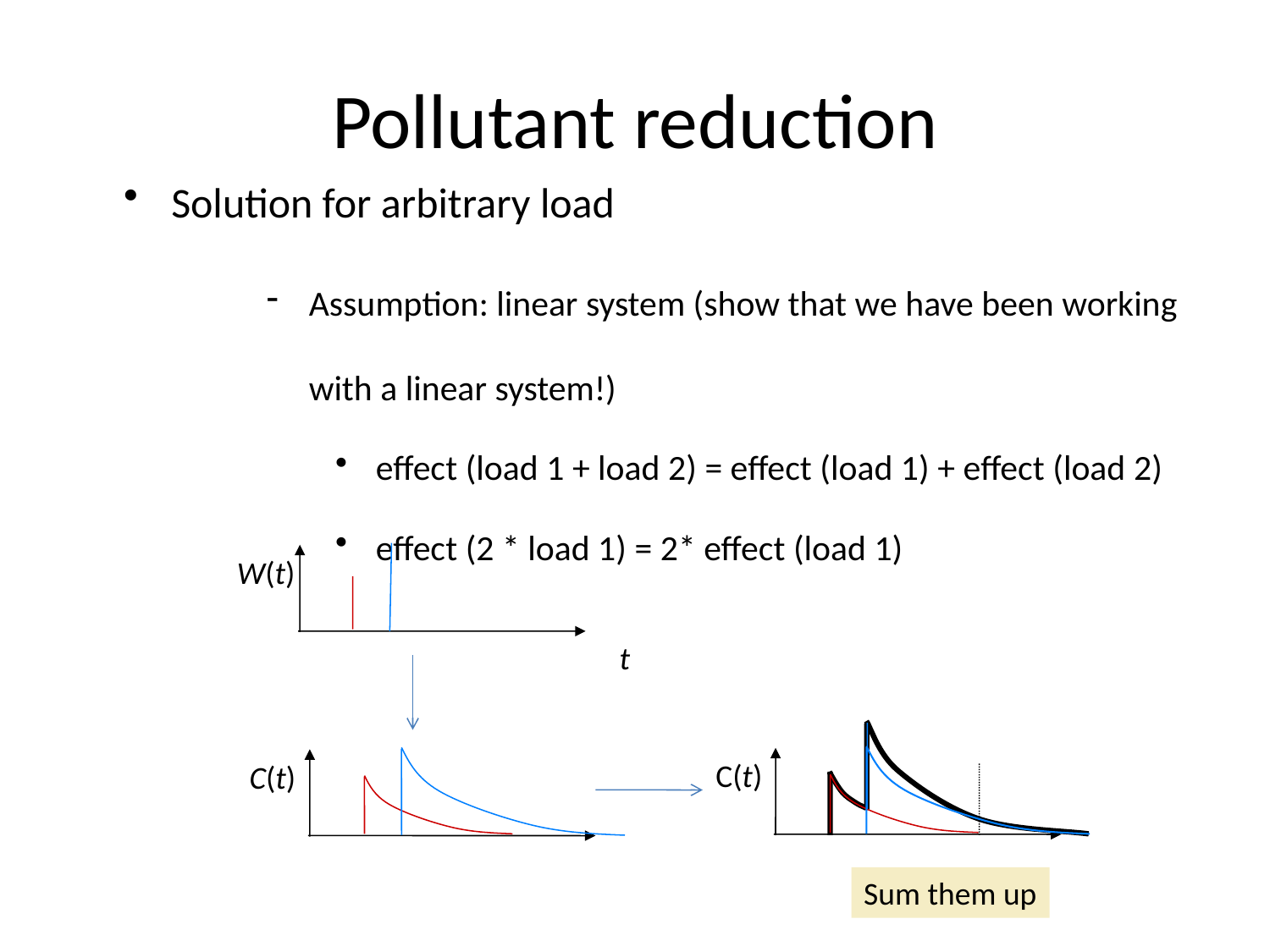

# Pollutant reduction
Solution for arbitrary load
Assumption: linear system (show that we have been working with a linear system!)
effect (load 1 + load 2) = effect (load 1) + effect (load 2)
effect (2 * load 1) = 2* effect (load 1)

W(t)

t

C(t)
C(t)

Sum them up